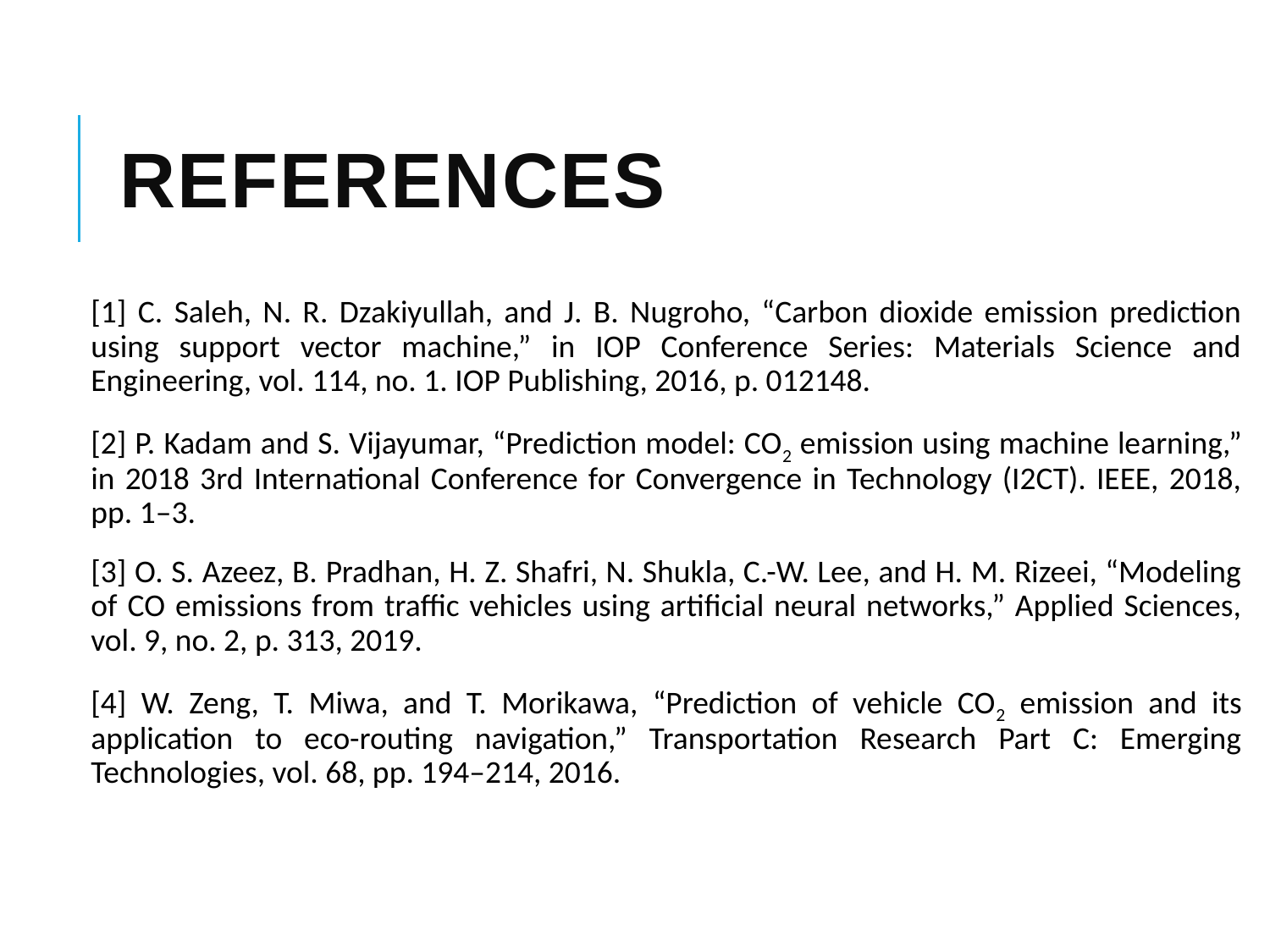

# References
[1] C. Saleh, N. R. Dzakiyullah, and J. B. Nugroho, “Carbon dioxide emission prediction using support vector machine,” in IOP Conference Series: Materials Science and Engineering, vol. 114, no. 1. IOP Publishing, 2016, p. 012148.
[2] P. Kadam and S. Vijayumar, “Prediction model: CO2 emission using machine learning,” in 2018 3rd International Conference for Convergence in Technology (I2CT). IEEE, 2018, pp. 1–3.
[3] O. S. Azeez, B. Pradhan, H. Z. Shafri, N. Shukla, C.-W. Lee, and H. M. Rizeei, “Modeling of CO emissions from traffic vehicles using artificial neural networks,” Applied Sciences, vol. 9, no. 2, p. 313, 2019.
[4] W. Zeng, T. Miwa, and T. Morikawa, “Prediction of vehicle CO2 emission and its application to eco-routing navigation,” Transportation Research Part C: Emerging Technologies, vol. 68, pp. 194–214, 2016.